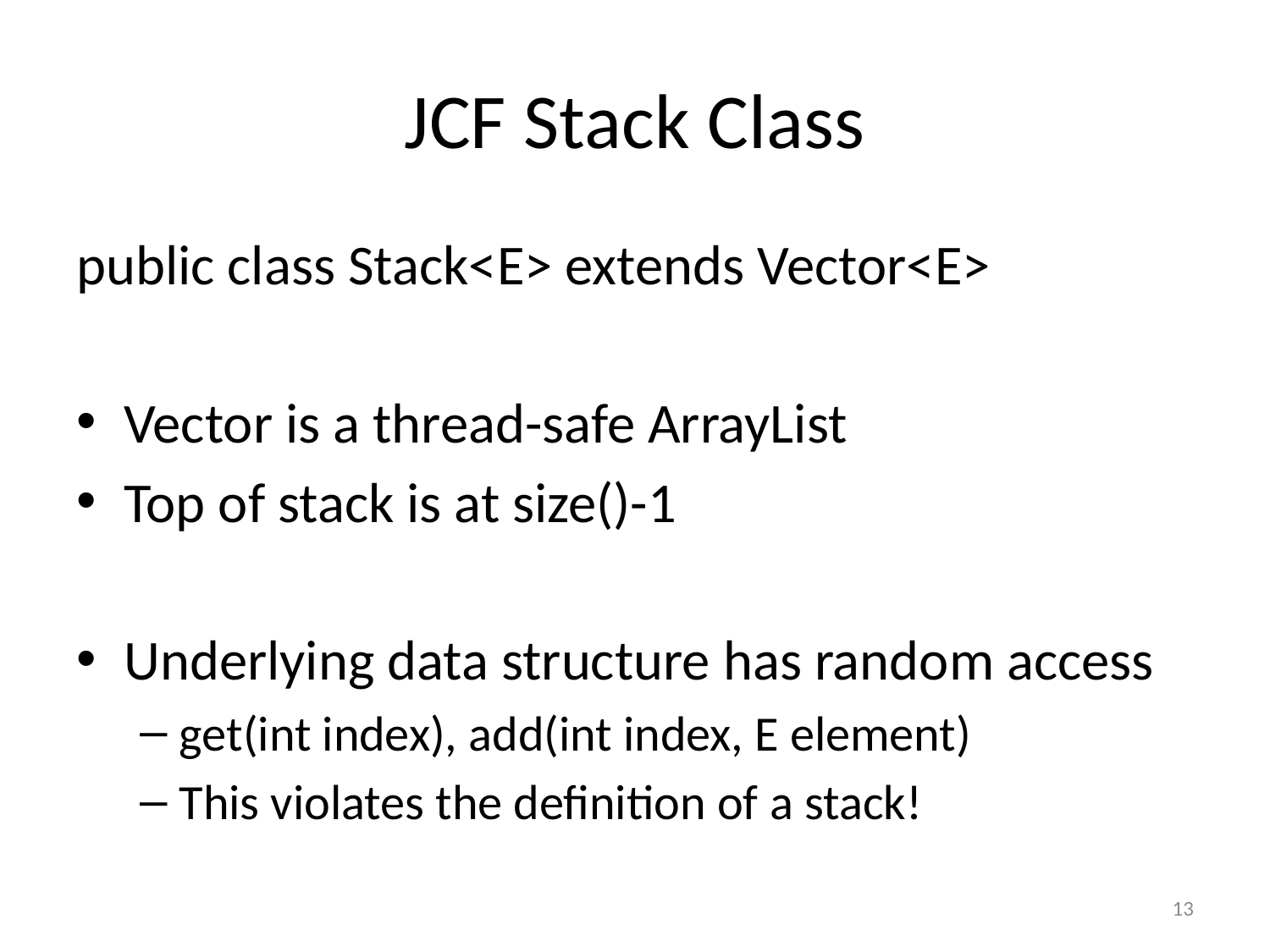

# JCF Stack Class
public class Stack<E> extends Vector<E>

Vector is a thread-safe ArrayList
Top of stack is at size()-1

Underlying data structure has random access
get(int index), add(int index, E element)
This violates the definition of a stack!
13